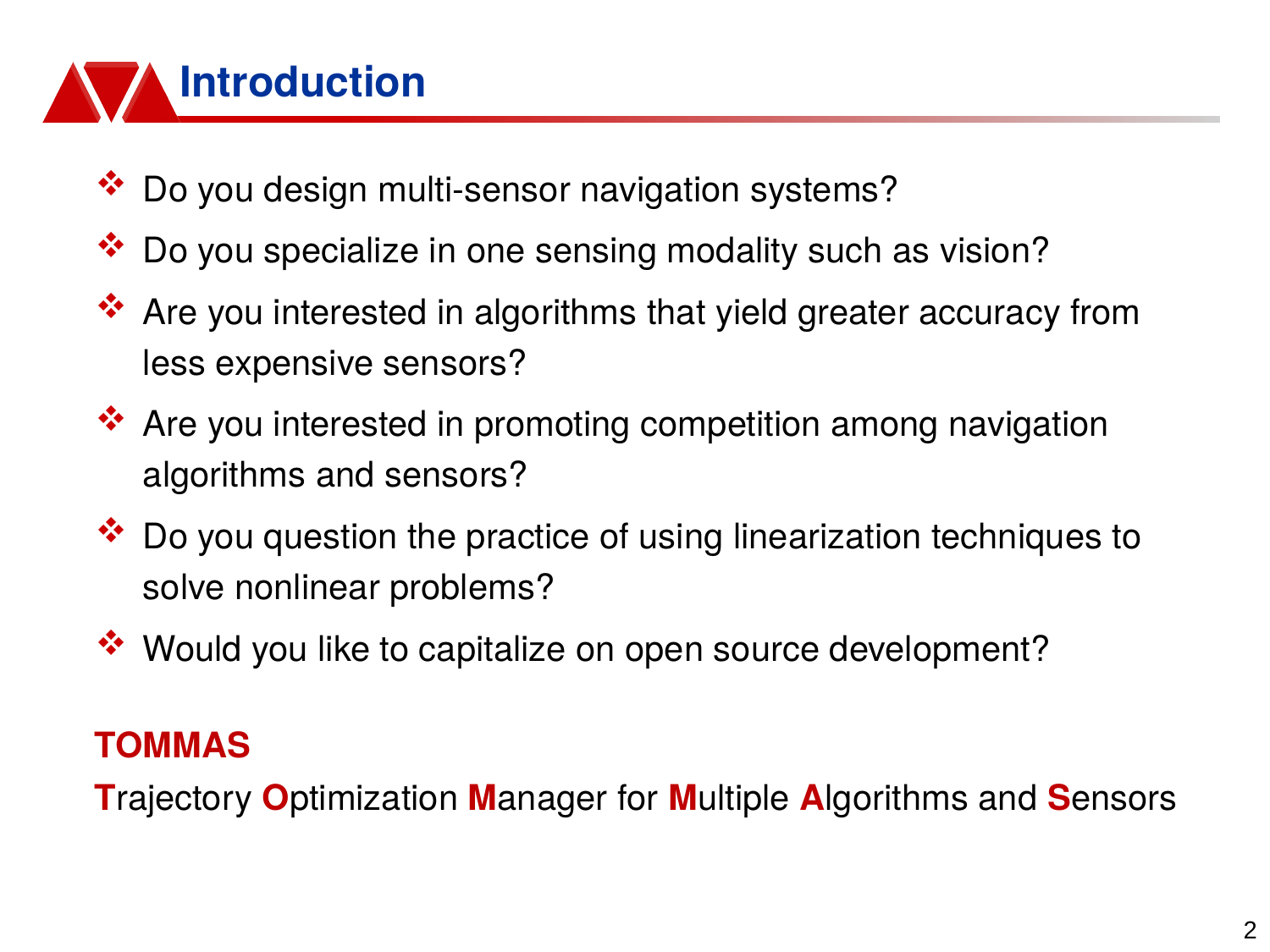

# Introduction
Do you design multi-sensor navigation systems?
Do you specialize in one sensing modality such as vision?
Are you interested in algorithms that yield greater accuracy from less expensive sensors?
Are you interested in promoting competition among navigation algorithms and sensors?
Do you question the practice of using linearization techniques to solve nonlinear problems?
Would you like to capitalize on open source development?

TOMMAS
Trajectory Optimization Manager for Multiple Algorithms and Sensors

2